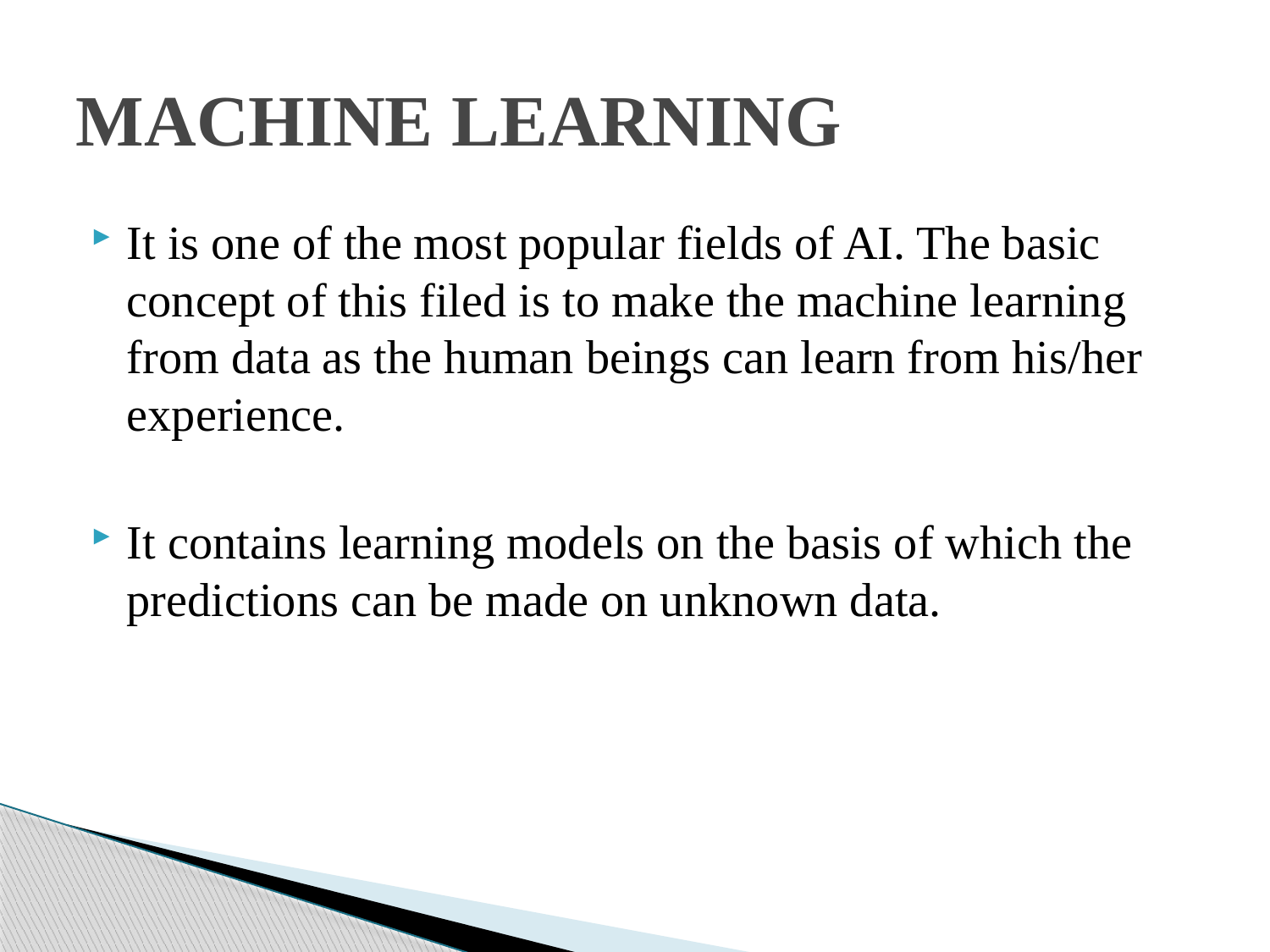

# MACHINE LEARNING
It is one of the most popular fields of AI. The basic concept of this filed is to make the machine learning from data as the human beings can learn from his/her experience.

It contains learning models on the basis of which the predictions can be made on unknown data.